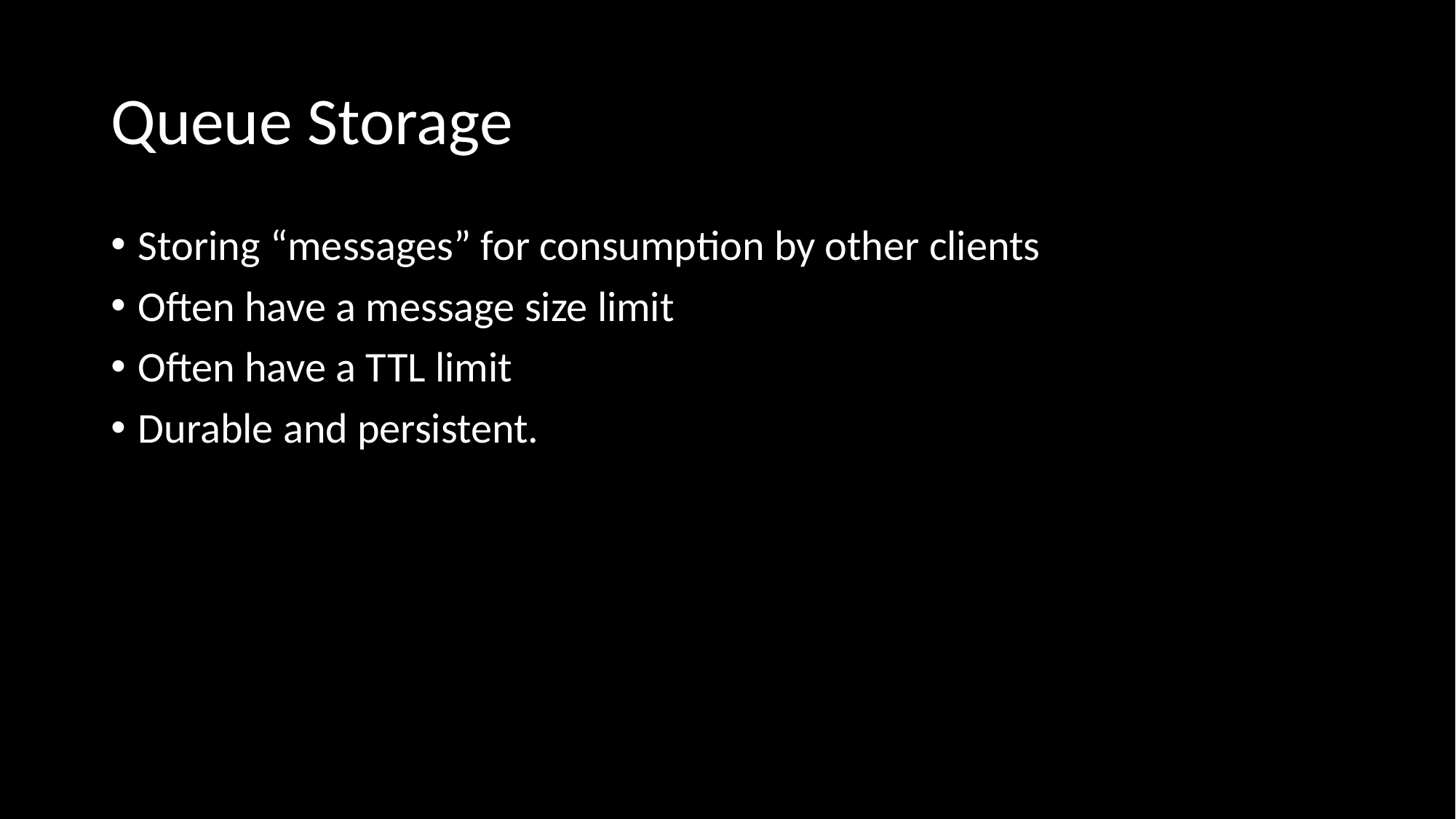

# Queue Storage
Storing “messages” for consumption by other clients
Often have a message size limit
Often have a TTL limit
Durable and persistent.